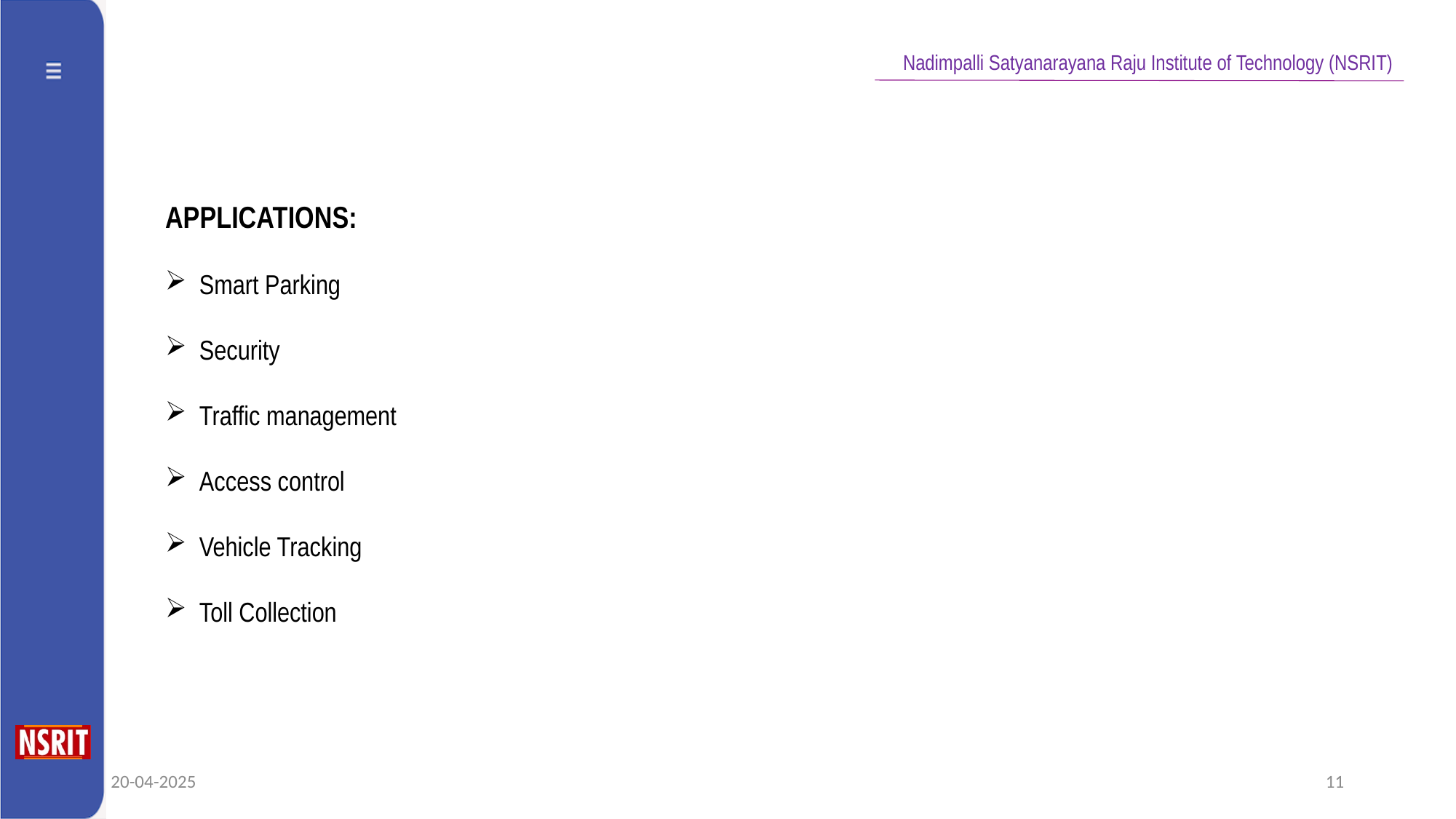

APPLICATIONS:
Smart Parking
Security
Traffic management
Access control
Vehicle Tracking
Toll Collection

20-04-2025
11